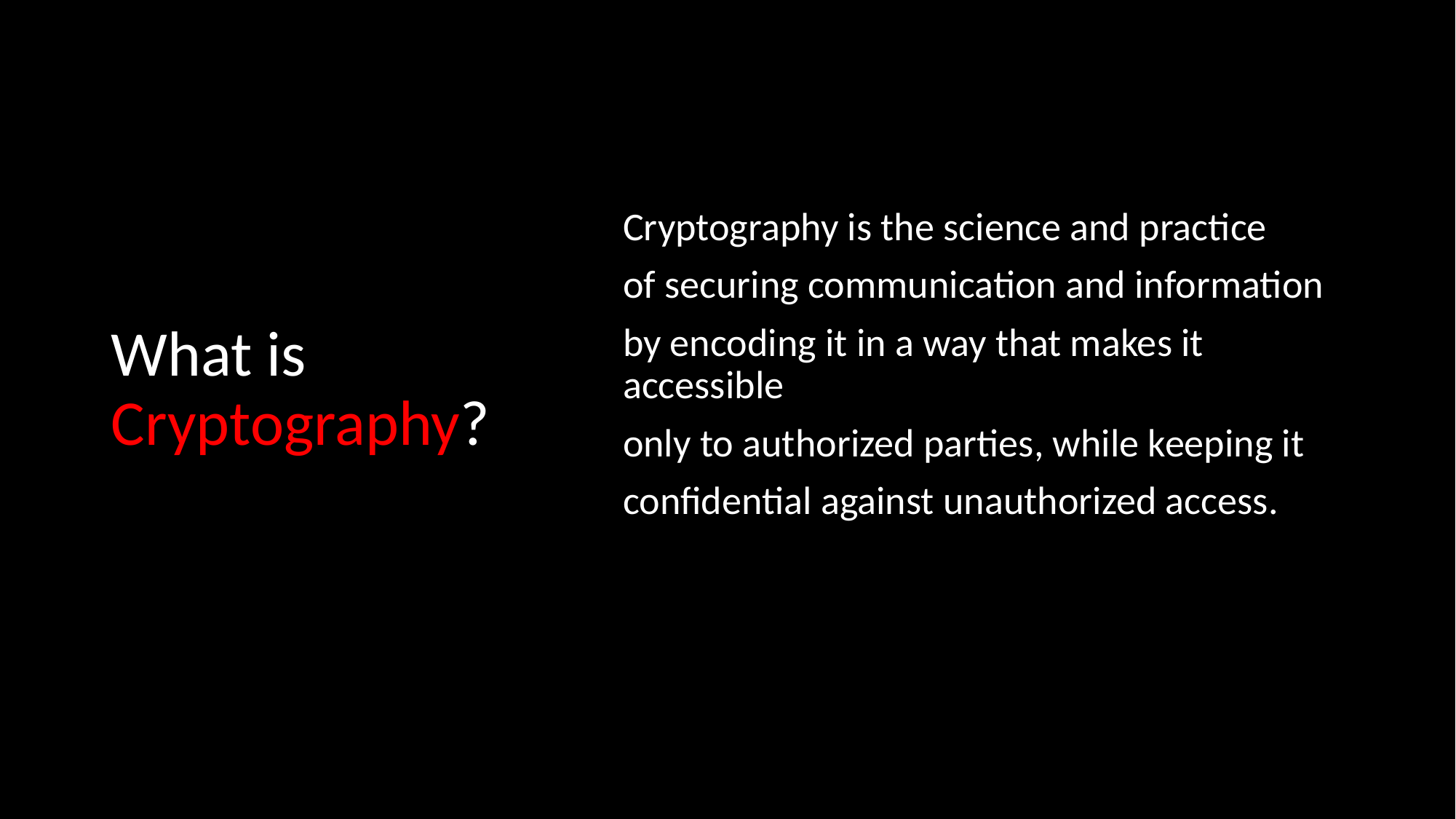

# What is Cryptography?
Cryptography is the science and practice
of securing communication and information
by encoding it in a way that makes it accessible
only to authorized parties, while keeping it
confidential against unauthorized access.